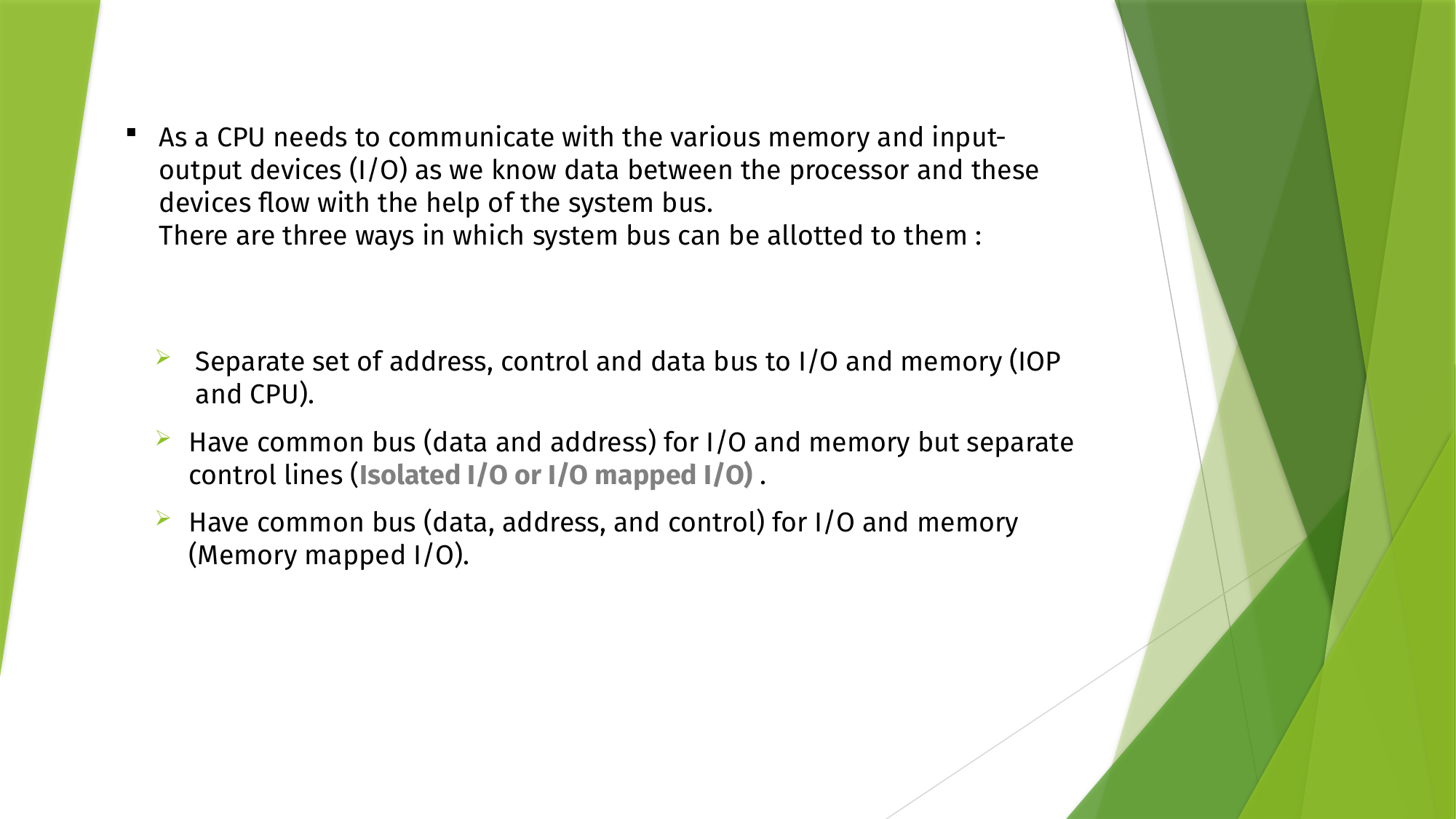

# As a CPU needs to communicate with the various memory and input-output devices (I/O) as we know data between the processor and these devices flow with the help of the system bus. There are three ways in which system bus can be allotted to them :
Separate set of address, control and data bus to I/O and memory (IOP and CPU).
Have common bus (data and address) for I/O and memory but separate control lines (Isolated I/O or I/O mapped I/O) .
Have common bus (data, address, and control) for I/O and memory (Memory mapped I/O).